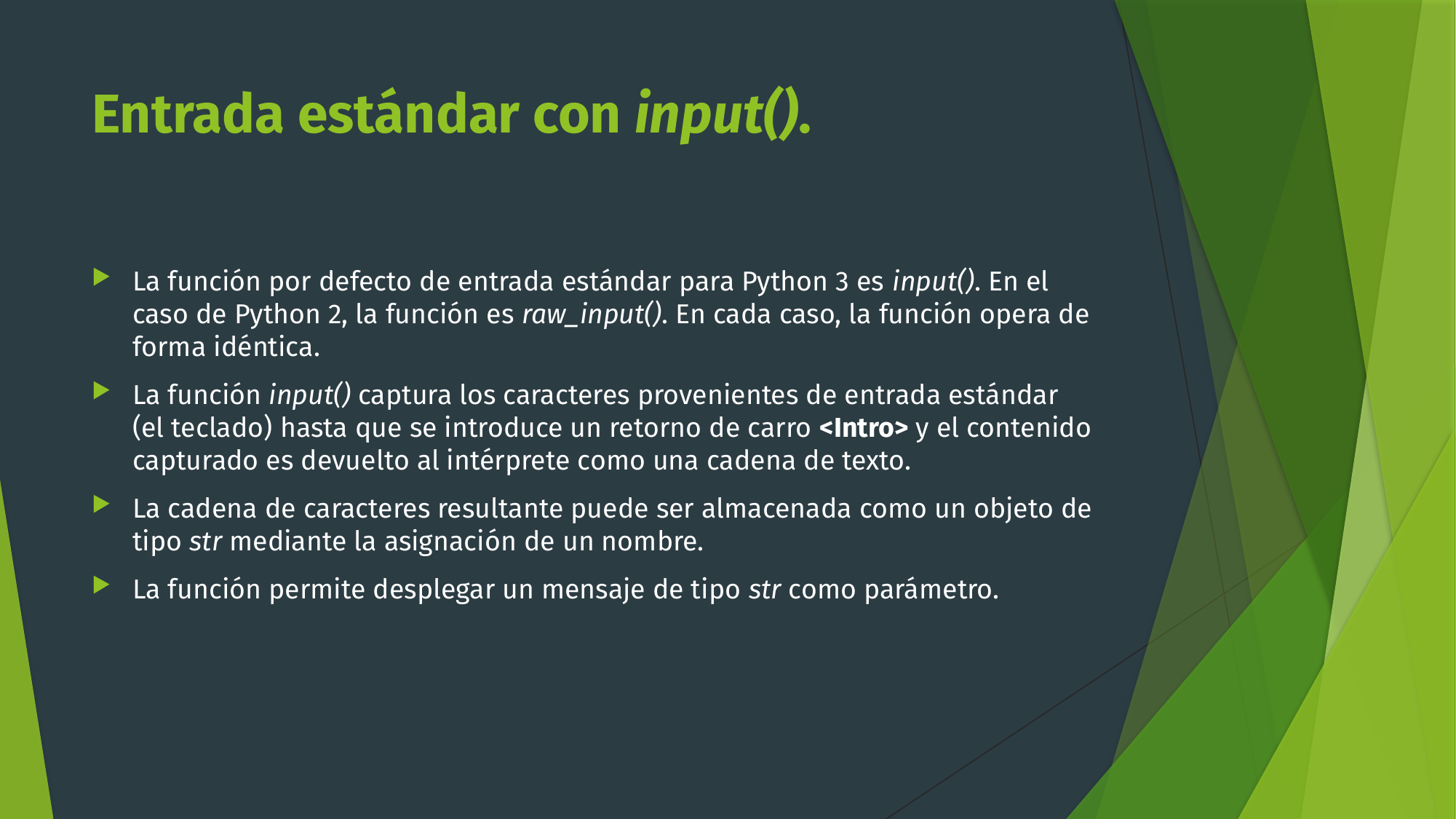

# Entrada estándar con input().
La función por defecto de entrada estándar para Python 3 es input(). En el caso de Python 2, la función es raw_input(). En cada caso, la función opera de forma idéntica.
La función input() captura los caracteres provenientes de entrada estándar (el teclado) hasta que se introduce un retorno de carro <Intro> y el contenido capturado es devuelto al intérprete como una cadena de texto.
La cadena de caracteres resultante puede ser almacenada como un objeto de tipo str mediante la asignación de un nombre.
La función permite desplegar un mensaje de tipo str como parámetro.